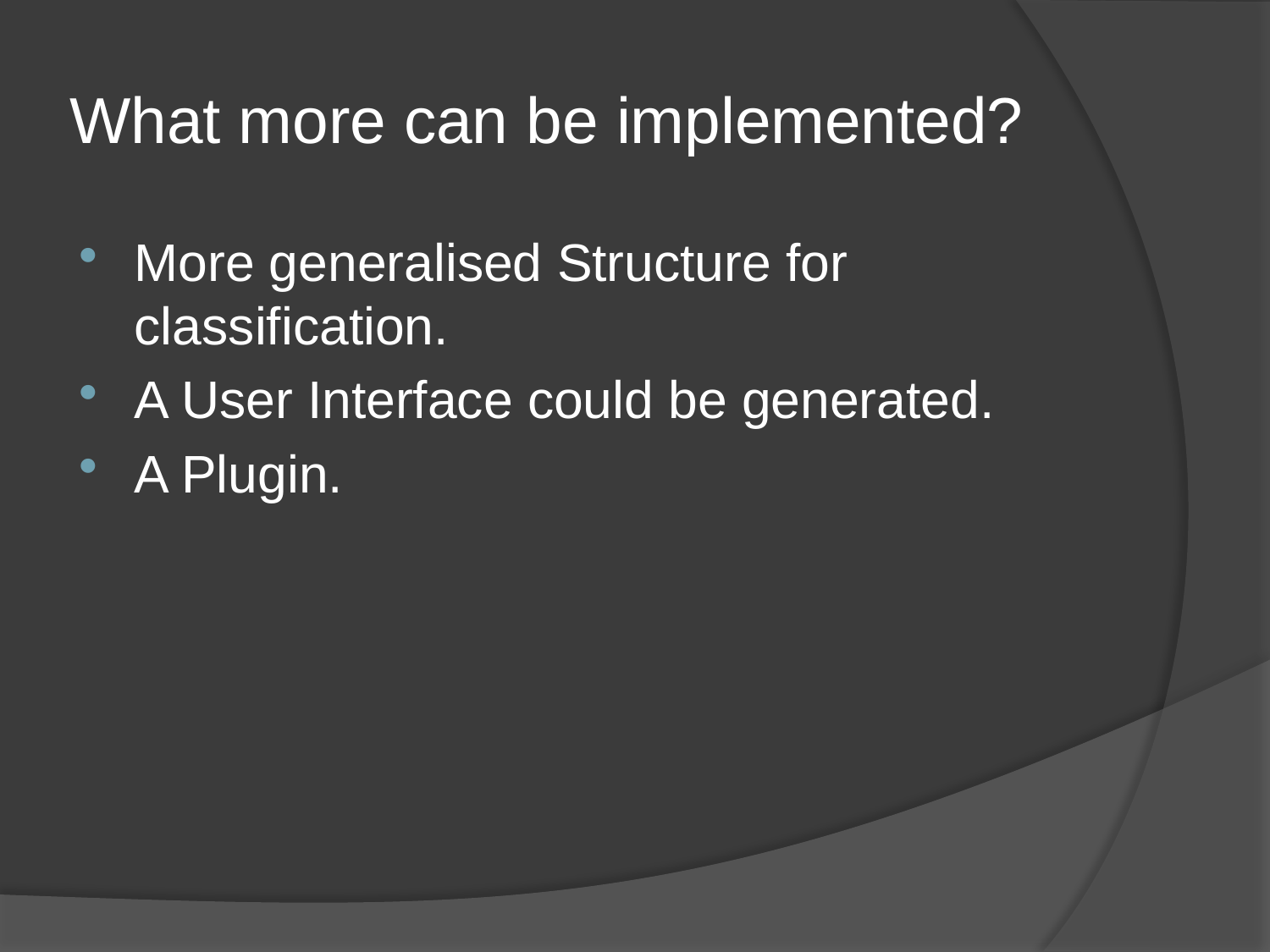

# What more can be implemented?
More generalised Structure for classification.
A User Interface could be generated.
A Plugin.